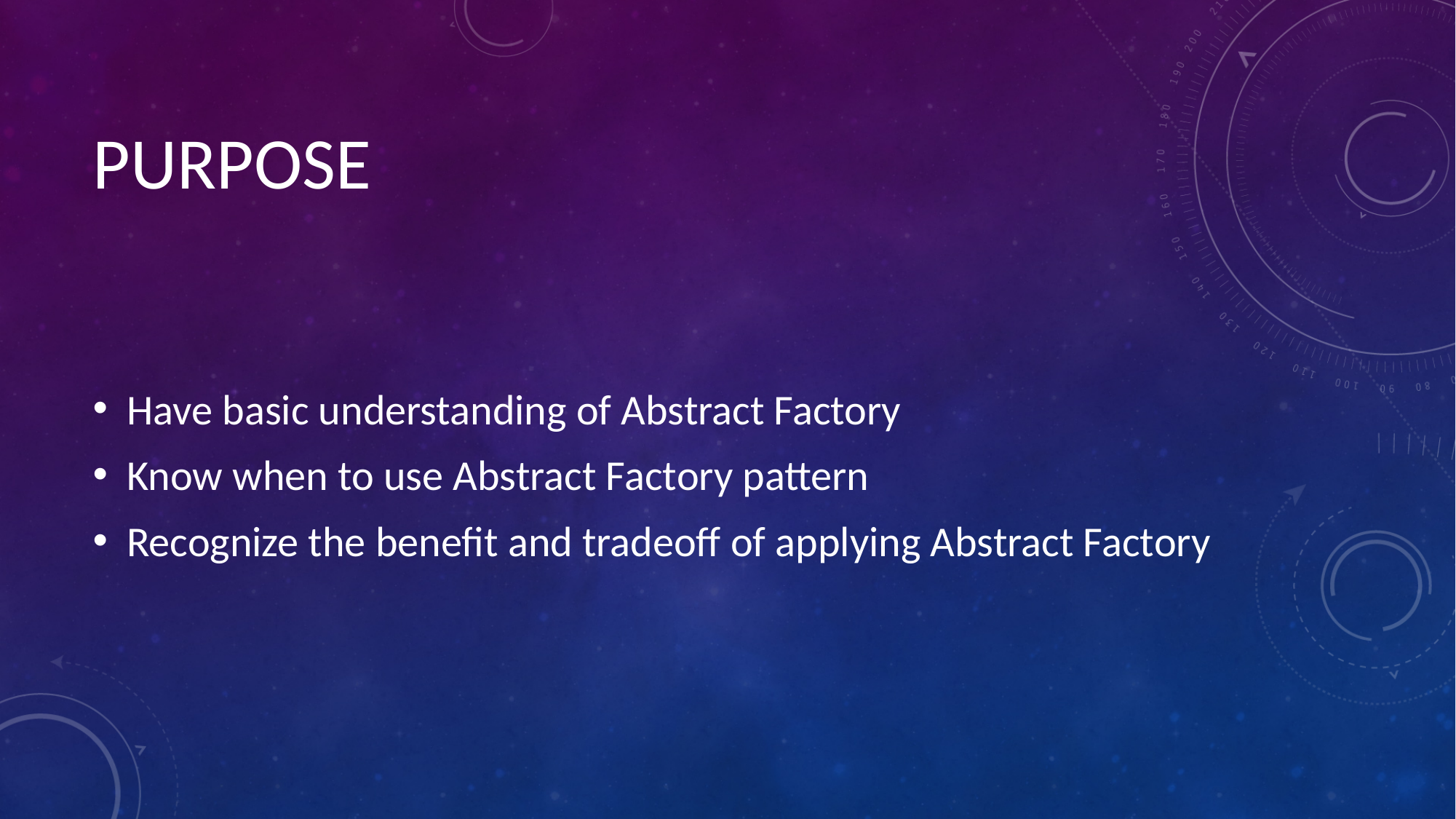

# Purpose
Have basic understanding of Abstract Factory
Know when to use Abstract Factory pattern
Recognize the benefit and tradeoff of applying Abstract Factory